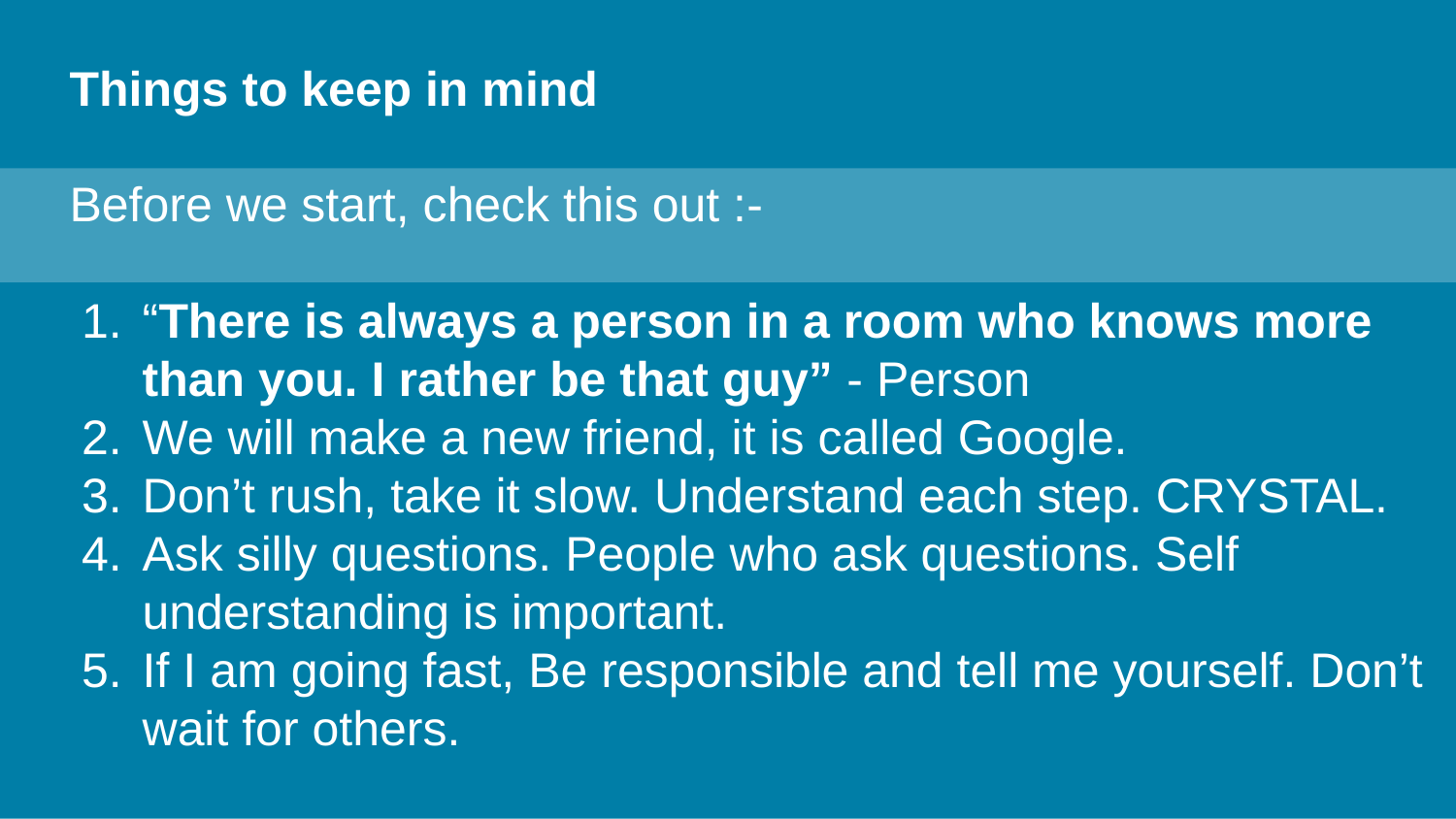

# Things to keep in mind
Before we start, check this out :-

“There is always a person in a room who knows more than you. I rather be that guy” - Person
We will make a new friend, it is called Google.
Don’t rush, take it slow. Understand each step. CRYSTAL.
Ask silly questions. People who ask questions. Self understanding is important.
If I am going fast, Be responsible and tell me yourself. Don’t wait for others.